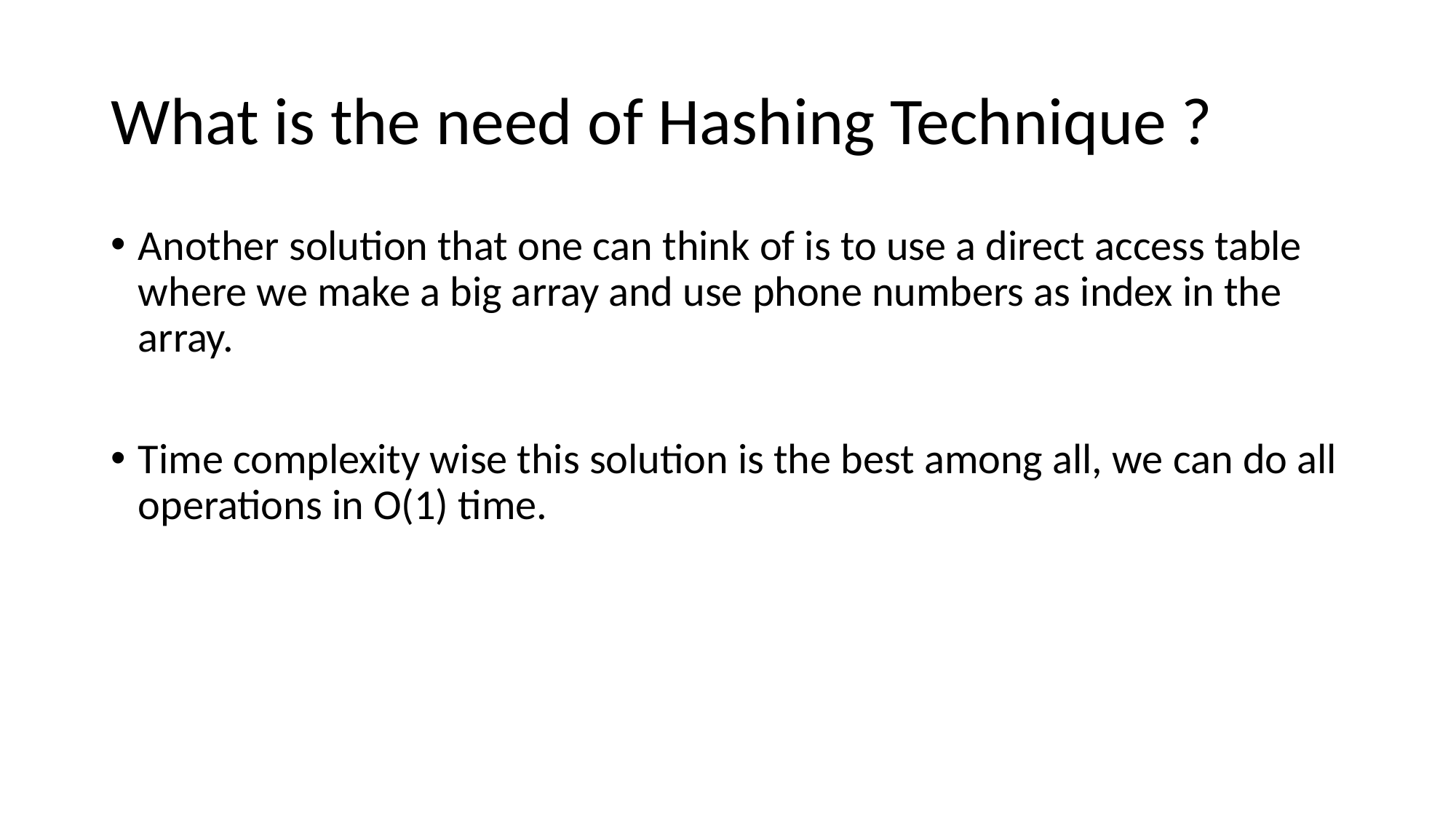

# What is the need of Hashing Technique ?
Another solution that one can think of is to use a direct access table where we make a big array and use phone numbers as index in the array.

Time complexity wise this solution is the best among all, we can do all operations in O(1) time.